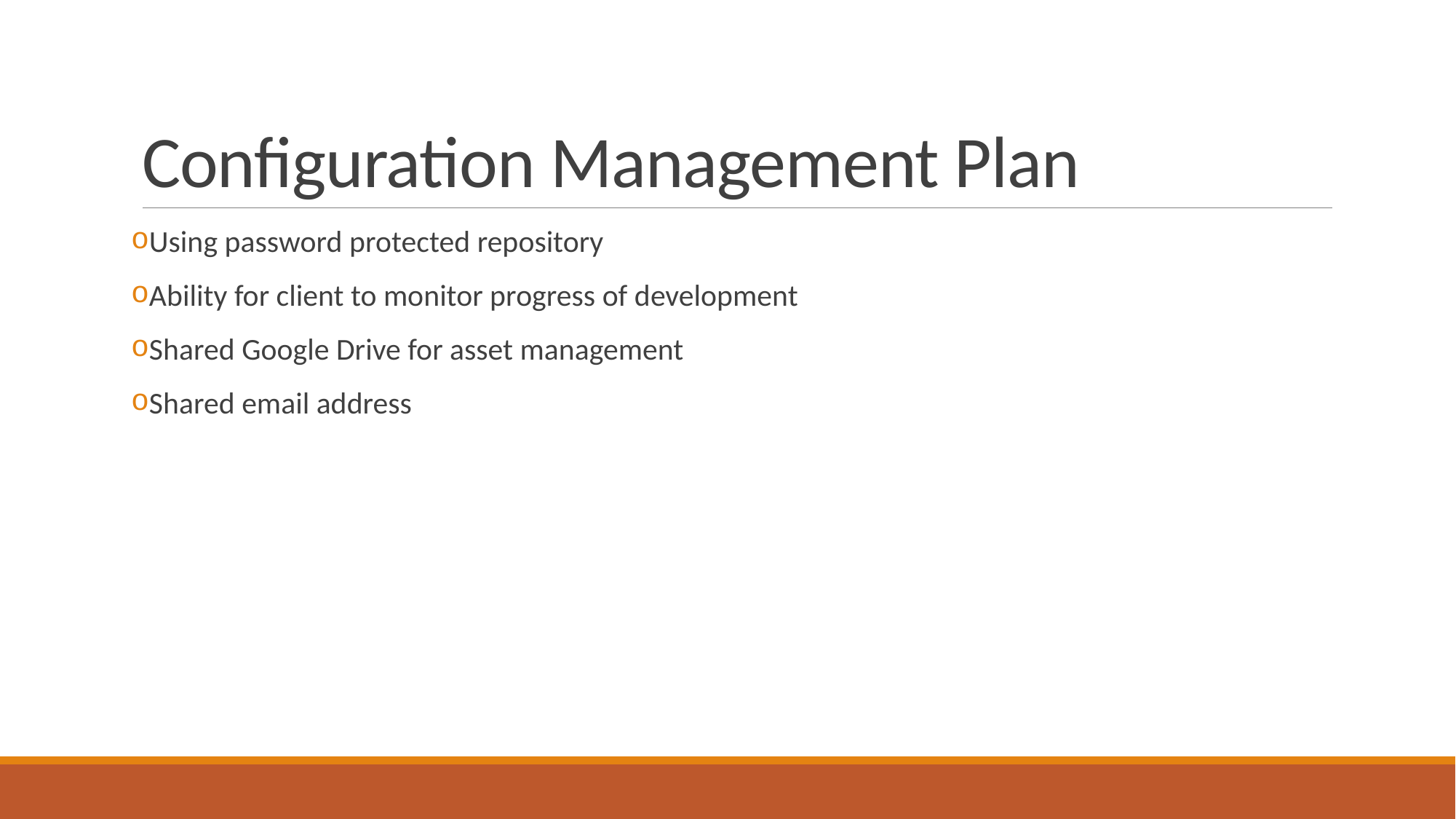

# Configuration Management Plan
Using password protected repository
Ability for client to monitor progress of development
Shared Google Drive for asset management
Shared email address